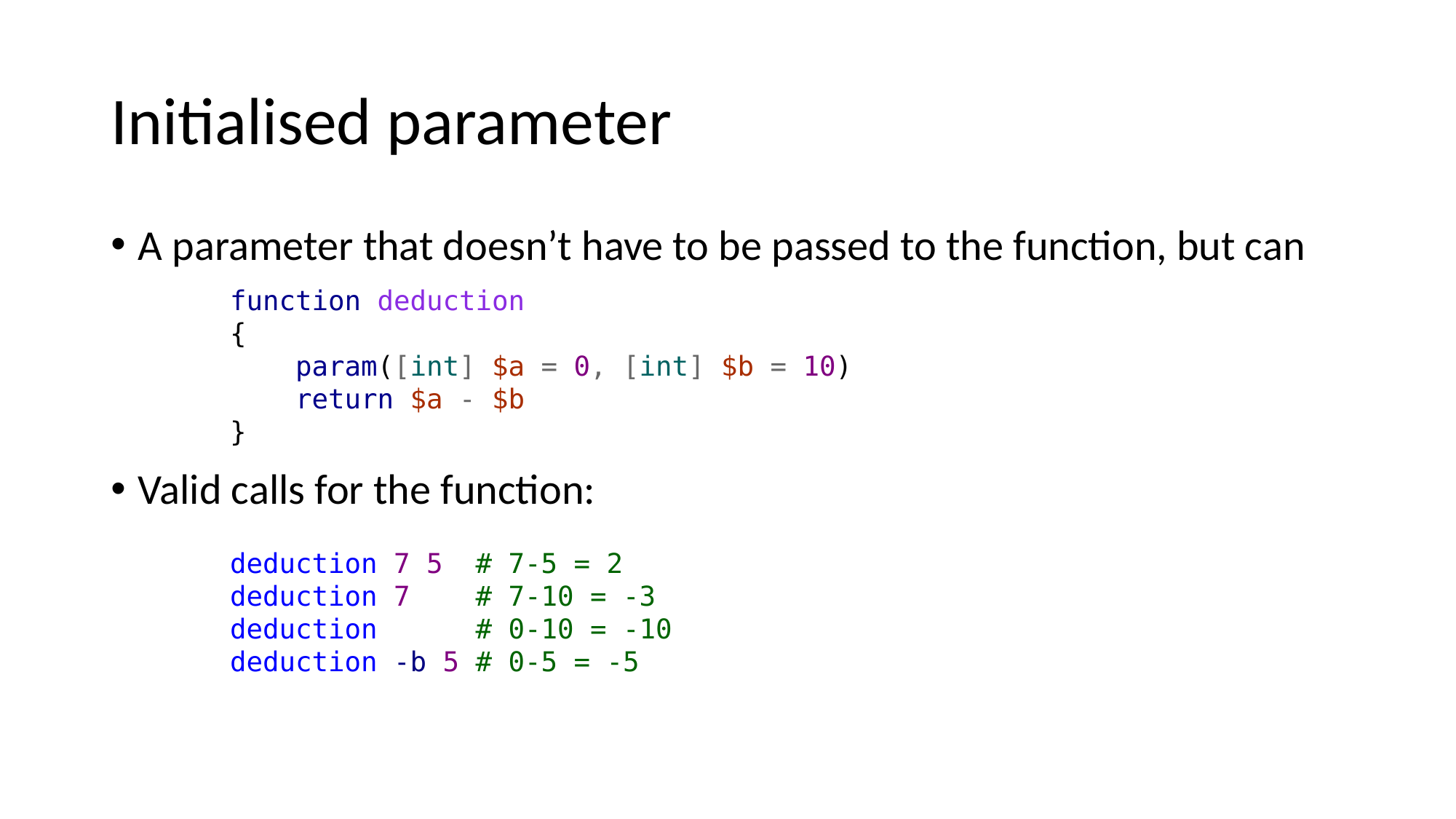

# Initialised parameter
A parameter that doesn’t have to be passed to the function, but can

Valid calls for the function:
function deduction
{
    param([int] $a = 0, [int] $b = 10)
    return $a - $b
}
deduction 7 5  # 7-5 = 2
deduction 7    # 7-10 = -3
deduction      # 0-10 = -10
deduction -b 5 # 0-5 = -5